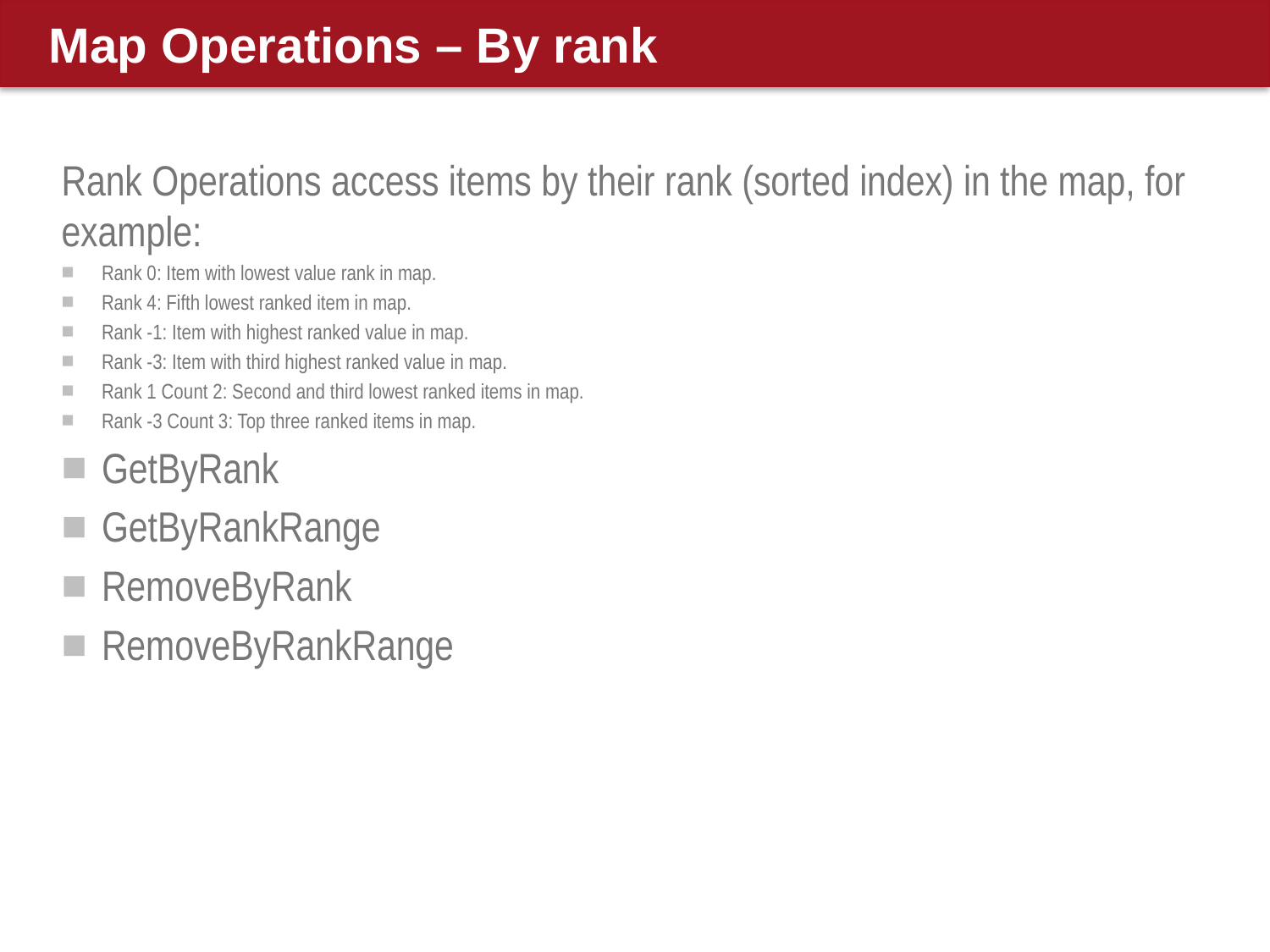

# Map Operations – By rank
Rank Operations access items by their rank (sorted index) in the map, for example:
Rank 0: Item with lowest value rank in map.
Rank 4: Fifth lowest ranked item in map.
Rank -1: Item with highest ranked value in map.
Rank -3: Item with third highest ranked value in map.
Rank 1 Count 2: Second and third lowest ranked items in map.
Rank -3 Count 3: Top three ranked items in map.
GetByRank
GetByRankRange
RemoveByRank
RemoveByRankRange